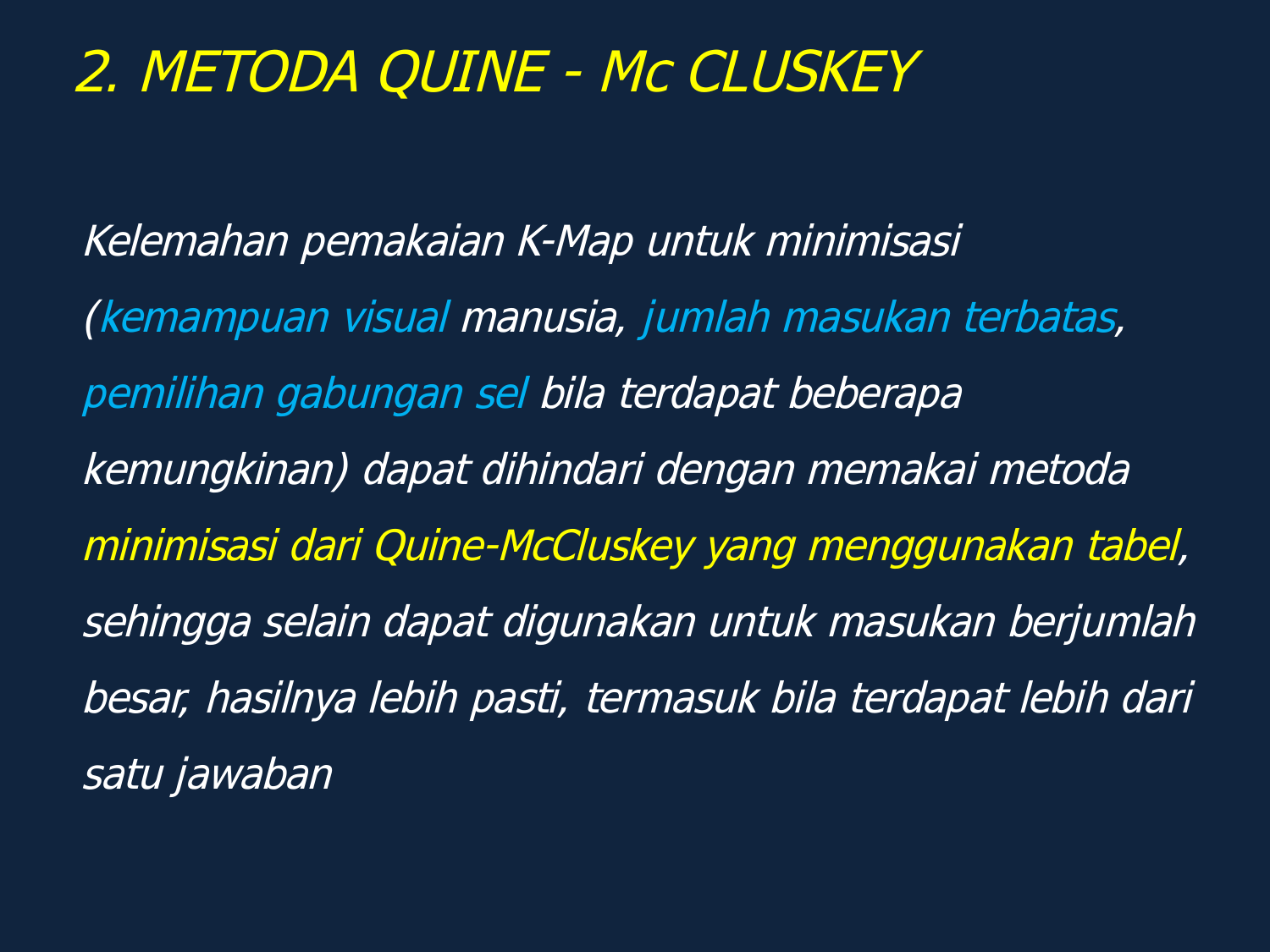

# 2. METODA QUINE - Mc CLUSKEY
Kelemahan pemakaian K-Map untuk minimisasi (kemampuan visual manusia, jumlah masukan terbatas, pemilihan gabungan sel bila terdapat beberapa kemungkinan) dapat dihindari dengan memakai metoda minimisasi dari Quine-McCluskey yang menggunakan tabel, sehingga selain dapat digunakan untuk masukan berjumlah besar, hasilnya lebih pasti, termasuk bila terdapat lebih dari satu jawaban